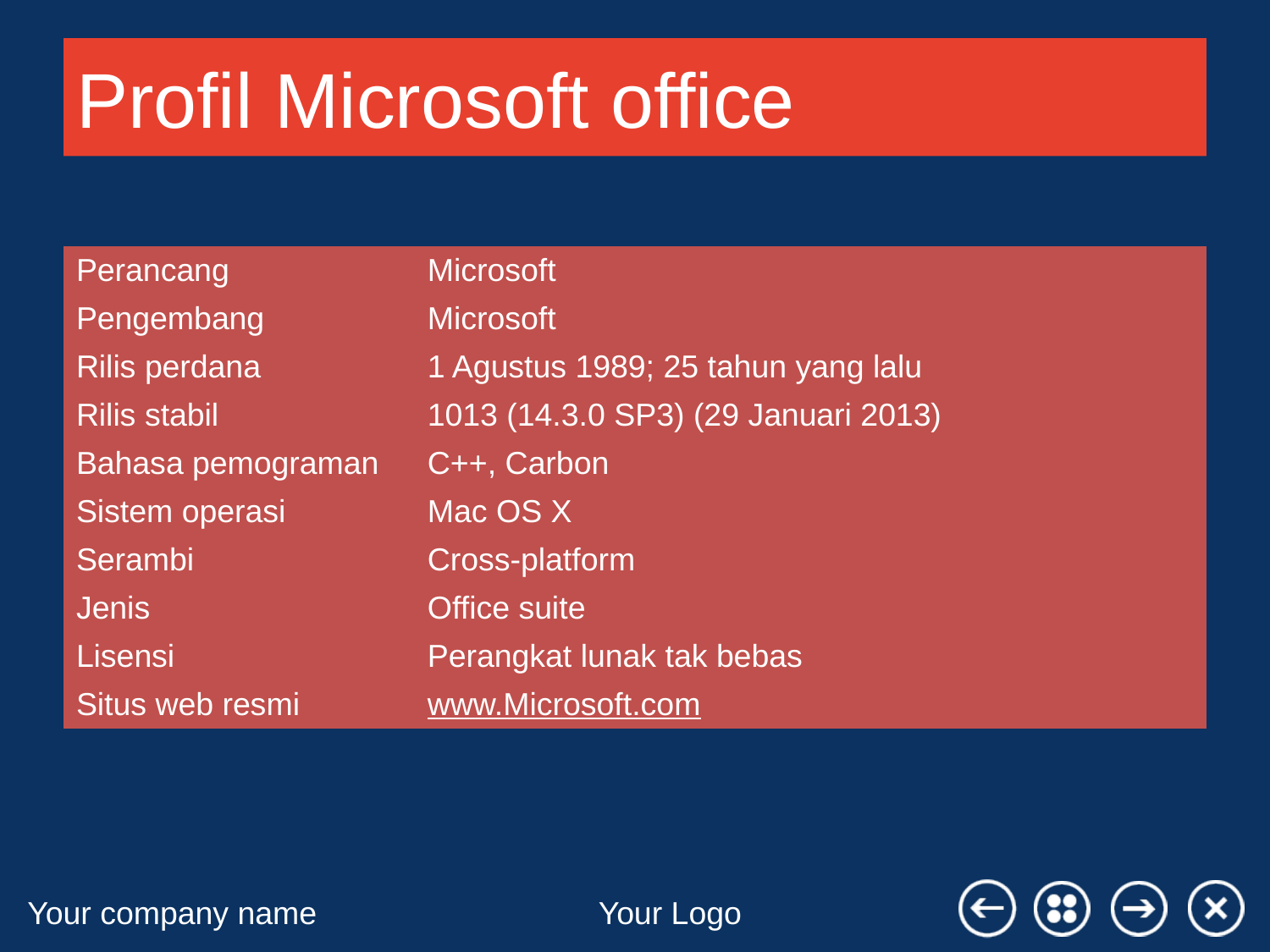

# Profil Microsoft office
| Perancang | Microsoft |
| --- | --- |
| Pengembang | Microsoft |
| Rilis perdana | 1 Agustus 1989; 25 tahun yang lalu |
| Rilis stabil | 1013 (14.3.0 SP3) (29 Januari 2013) |
| Bahasa pemograman | C++, Carbon |
| Sistem operasi | Mac OS X |
| Serambi | Cross-platform |
| Jenis | Office suite |
| Lisensi | Perangkat lunak tak bebas |
| Situs web resmi | www.Microsoft.com |